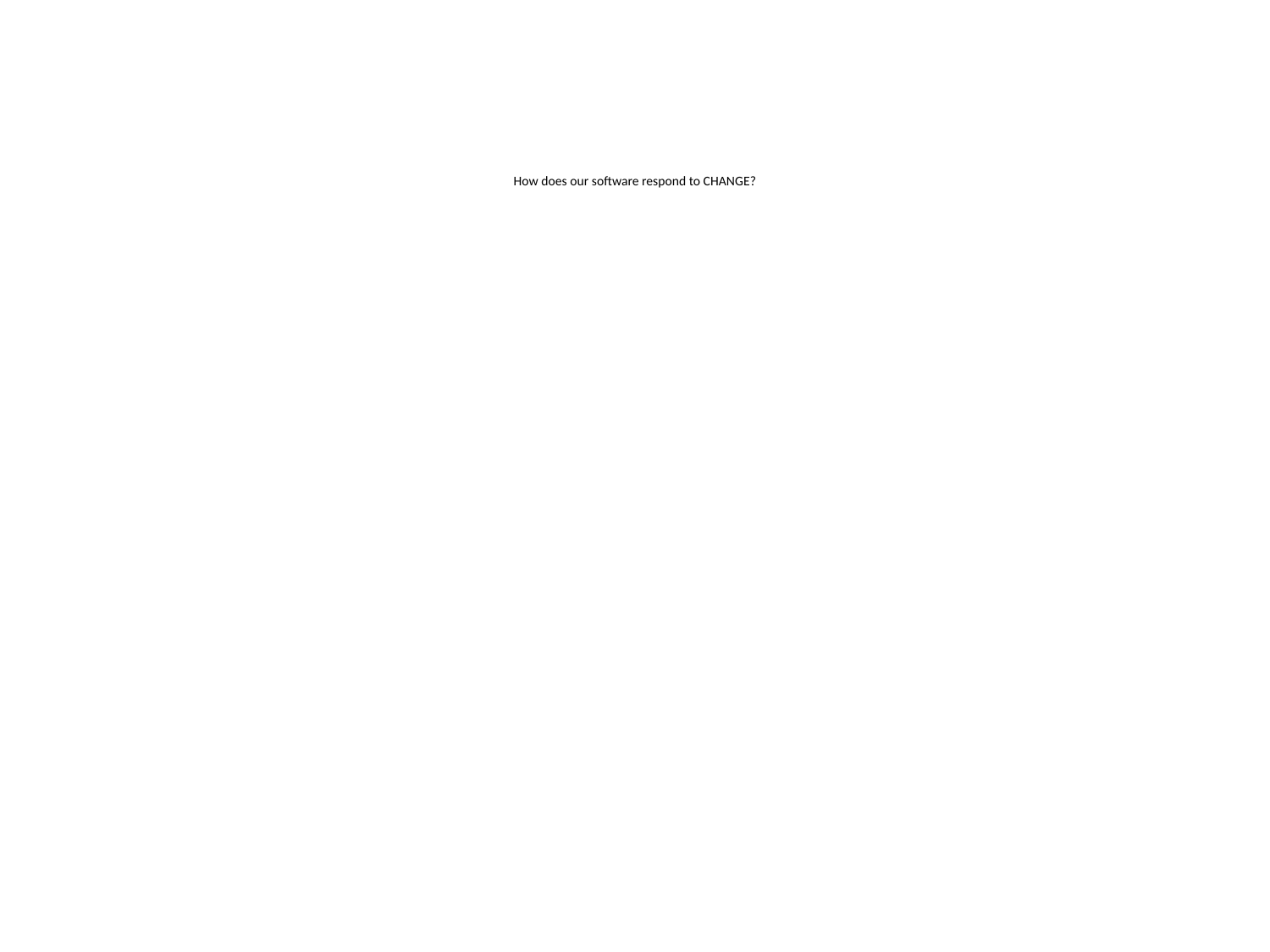

# How does our software respond to CHANGE?